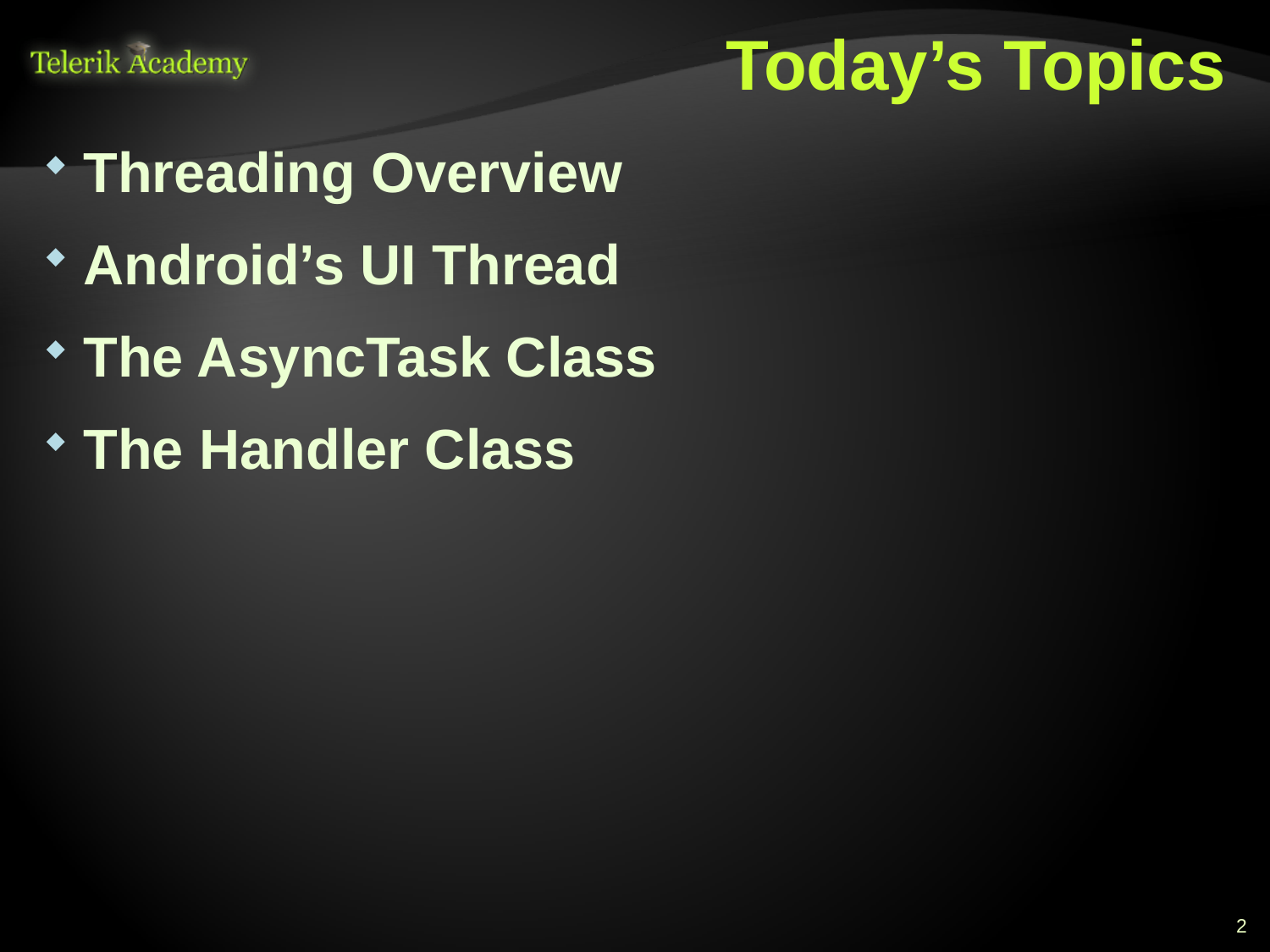

# Today’s Topics
Threading Overview
Android’s UI Thread
The AsyncTask Class
The Handler Class
2